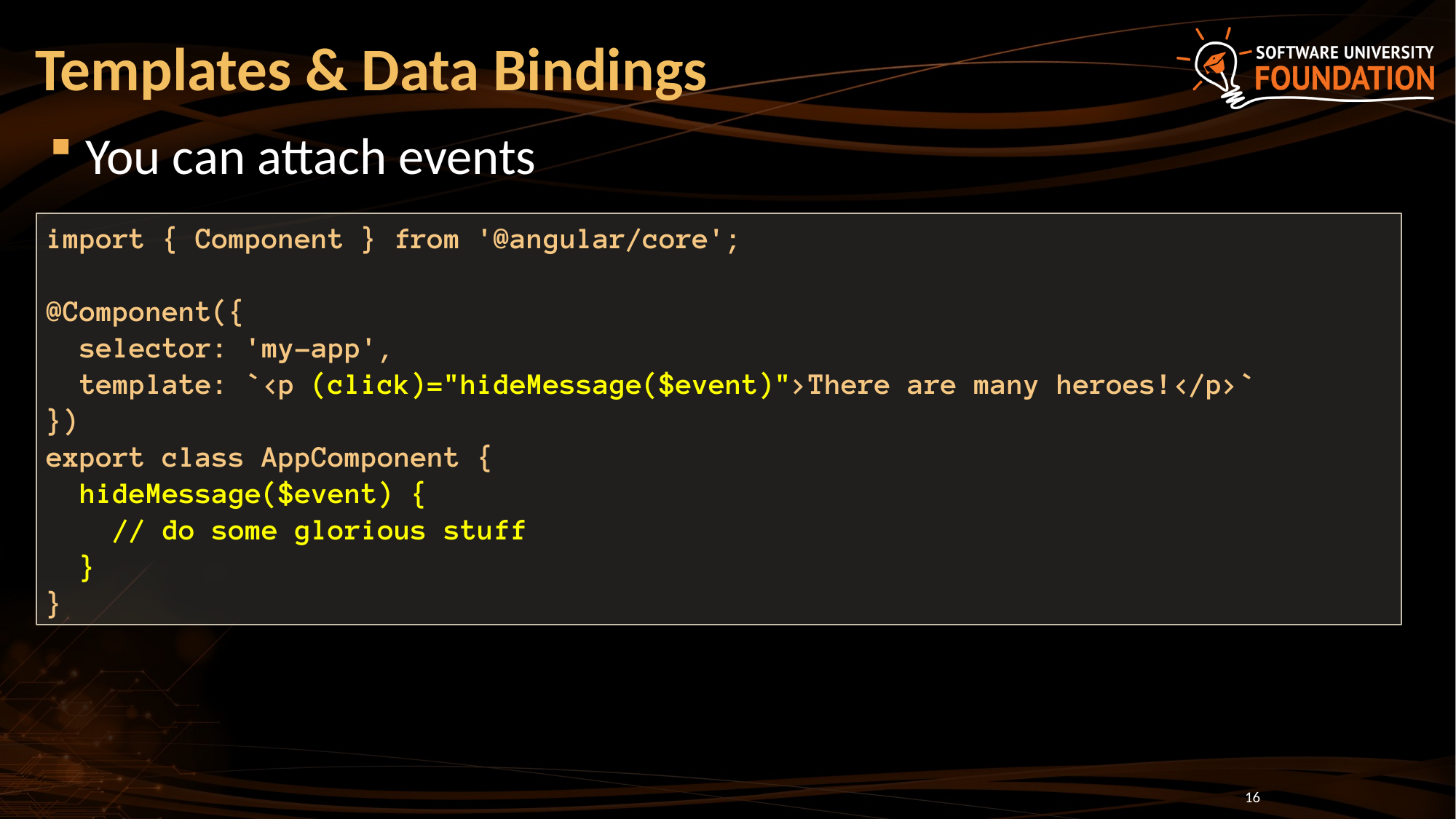

# Templates & Data Bindings
You can attach events

import { Component } from '@angular/core';

@Component({
  selector: 'my-app',
  template: `<p (click)="hideMessage($event)">There are many heroes!</p>`
})
export class AppComponent {
  hideMessage($event) {
    // do some glorious stuff
  }
}
16